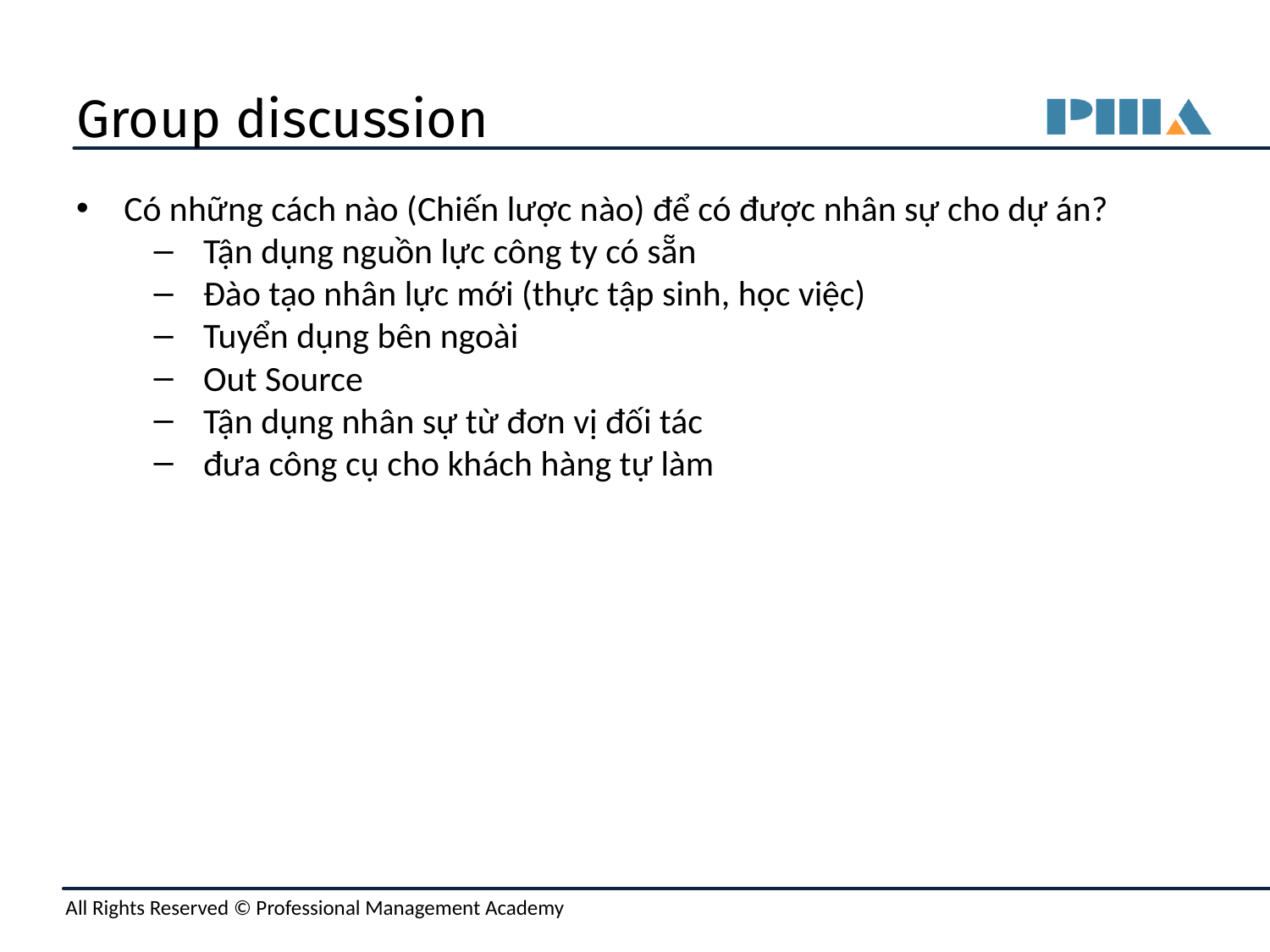

# Group discussion
Có những cách nào (Chiến lược nào) để có được nhân sự cho dự án?
Tận dụng nguồn lực công ty có sẵn
Đào tạo nhân lực mới (thực tập sinh, học việc)
Tuyển dụng bên ngoài
Out Source
Tận dụng nhân sự từ đơn vị đối tác
đưa công cụ cho khách hàng tự làm